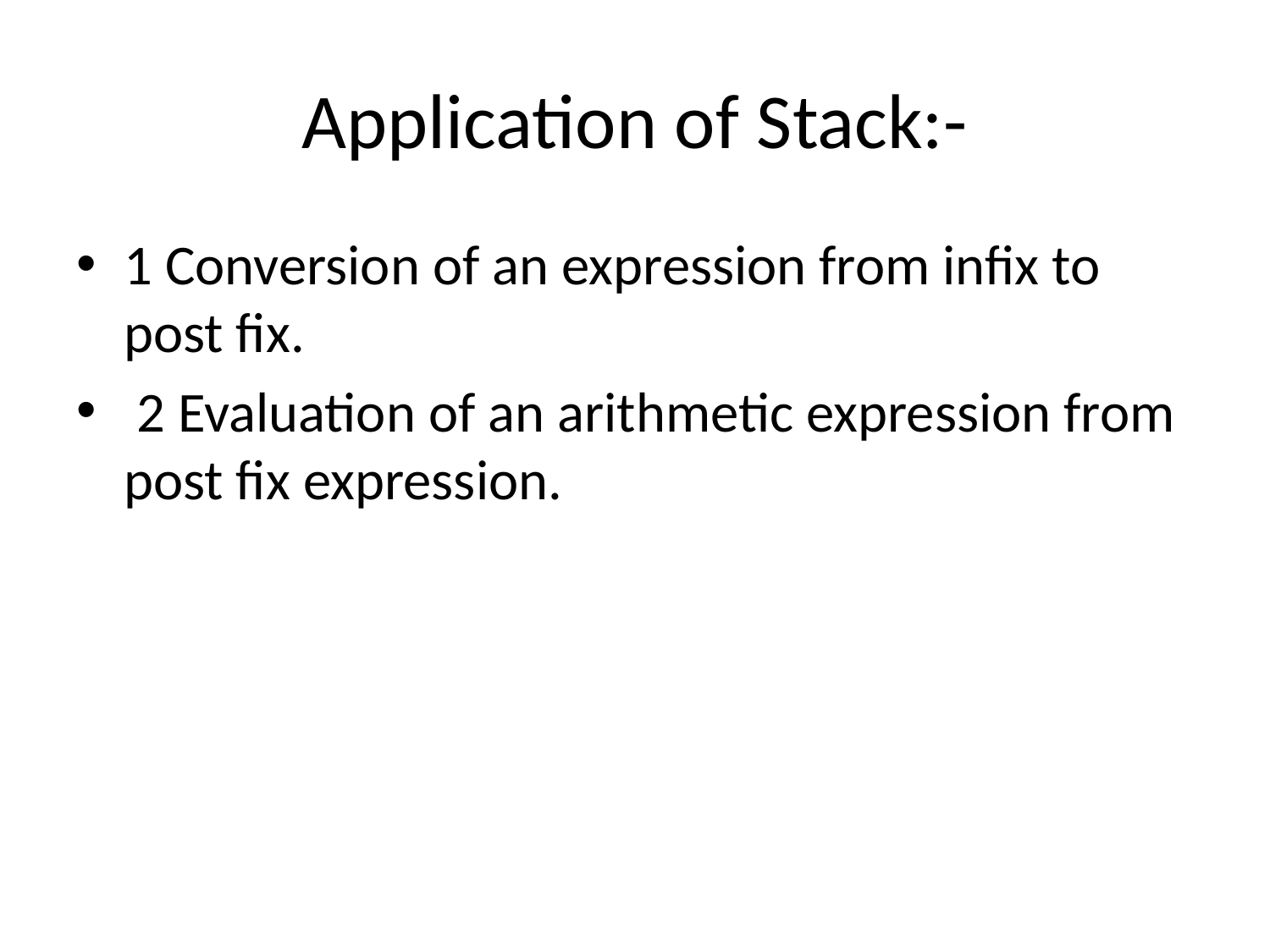

# Application of Stack:-
1 Conversion of an expression from infix to post fix.
 2 Evaluation of an arithmetic expression from post fix expression.